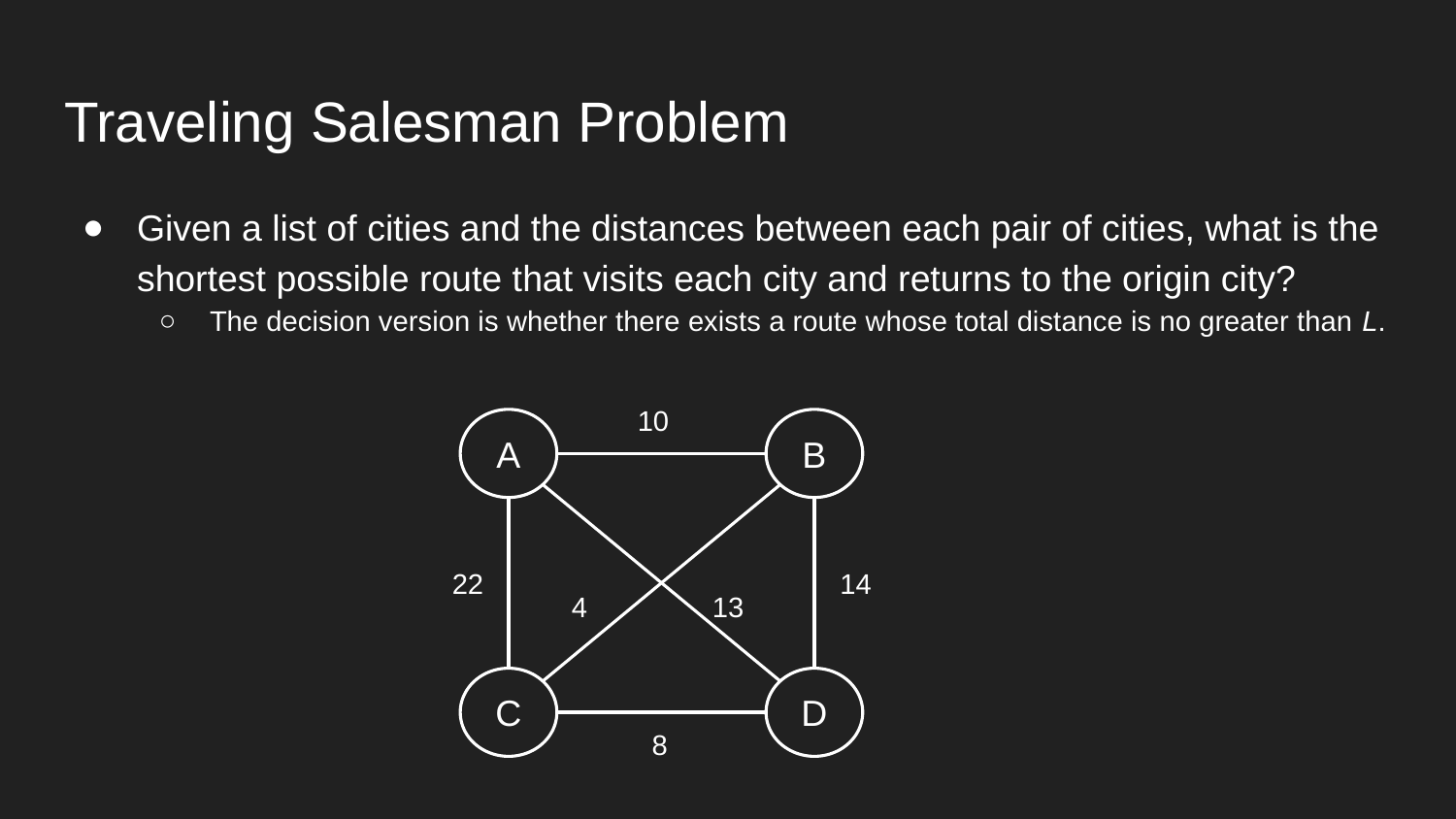

# Traveling Salesman Problem
Given a list of cities and the distances between each pair of cities, what is the shortest possible route that visits each city and returns to the origin city?
The decision version is whether there exists a route whose total distance is no greater than L.
10
A
B
22
14
4
13
C
D
8